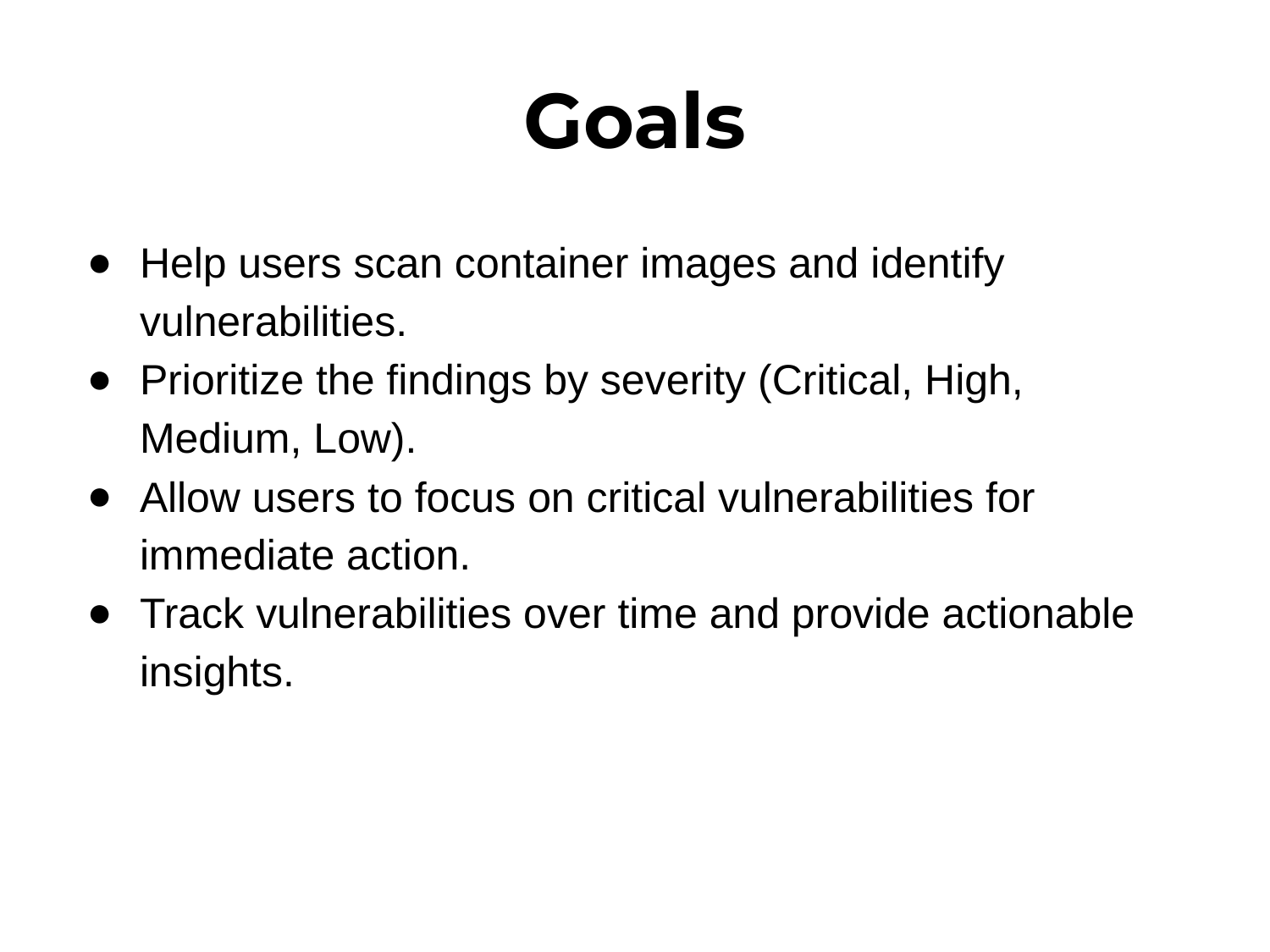

# Goals
Help users scan container images and identify vulnerabilities.
Prioritize the findings by severity (Critical, High, Medium, Low).
Allow users to focus on critical vulnerabilities for immediate action.
Track vulnerabilities over time and provide actionable insights.